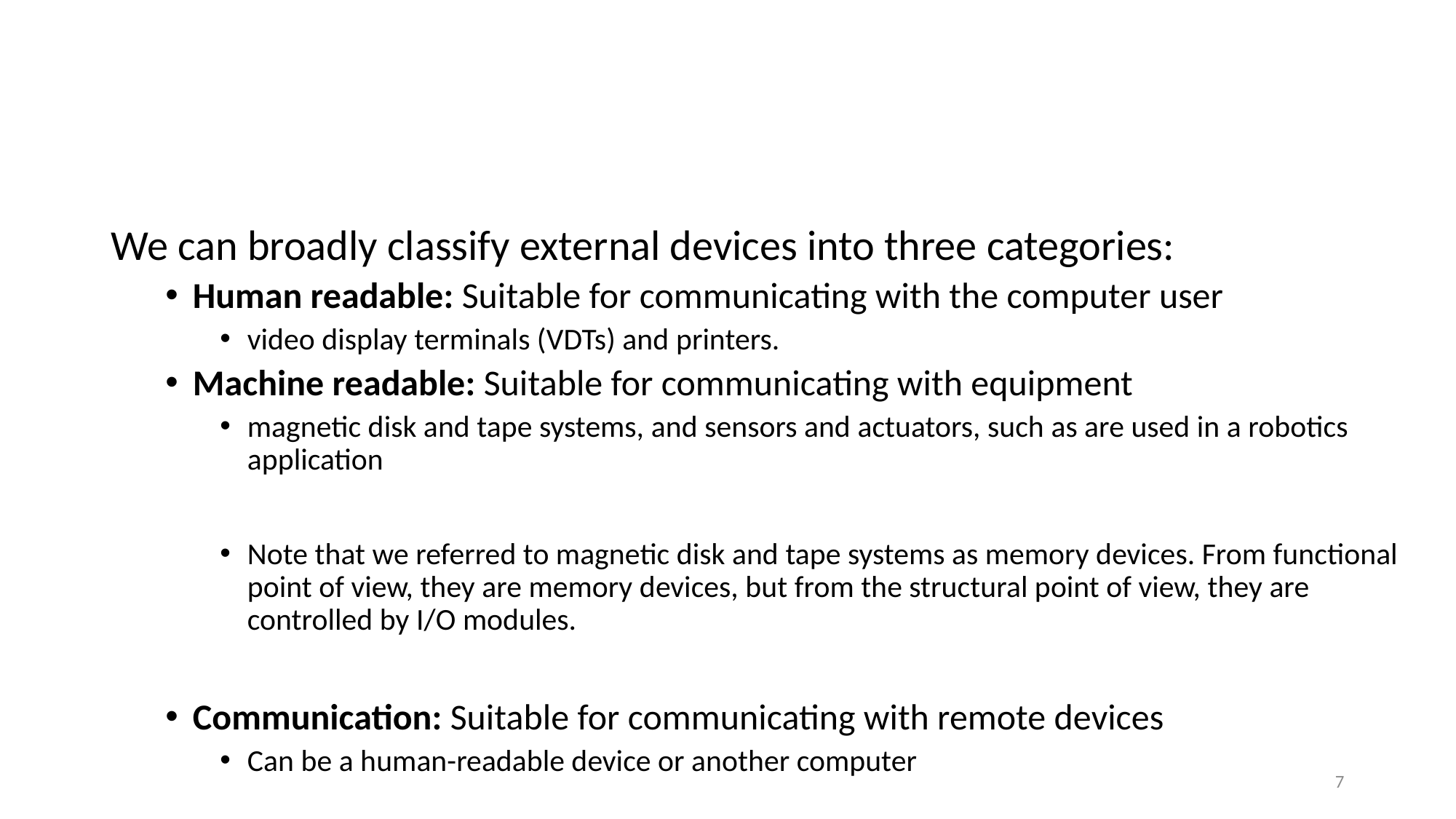

#
We can broadly classify external devices into three categories:
Human readable: Suitable for communicating with the computer user
video display terminals (VDTs) and printers.
Machine readable: Suitable for communicating with equipment
magnetic disk and tape systems, and sensors and actuators, such as are used in a robotics application

Note that we referred to magnetic disk and tape systems as memory devices. From functional point of view, they are memory devices, but from the structural point of view, they are  controlled by I/O modules.

Communication: Suitable for communicating with remote devices
Can be a human-readable device or another computer
7